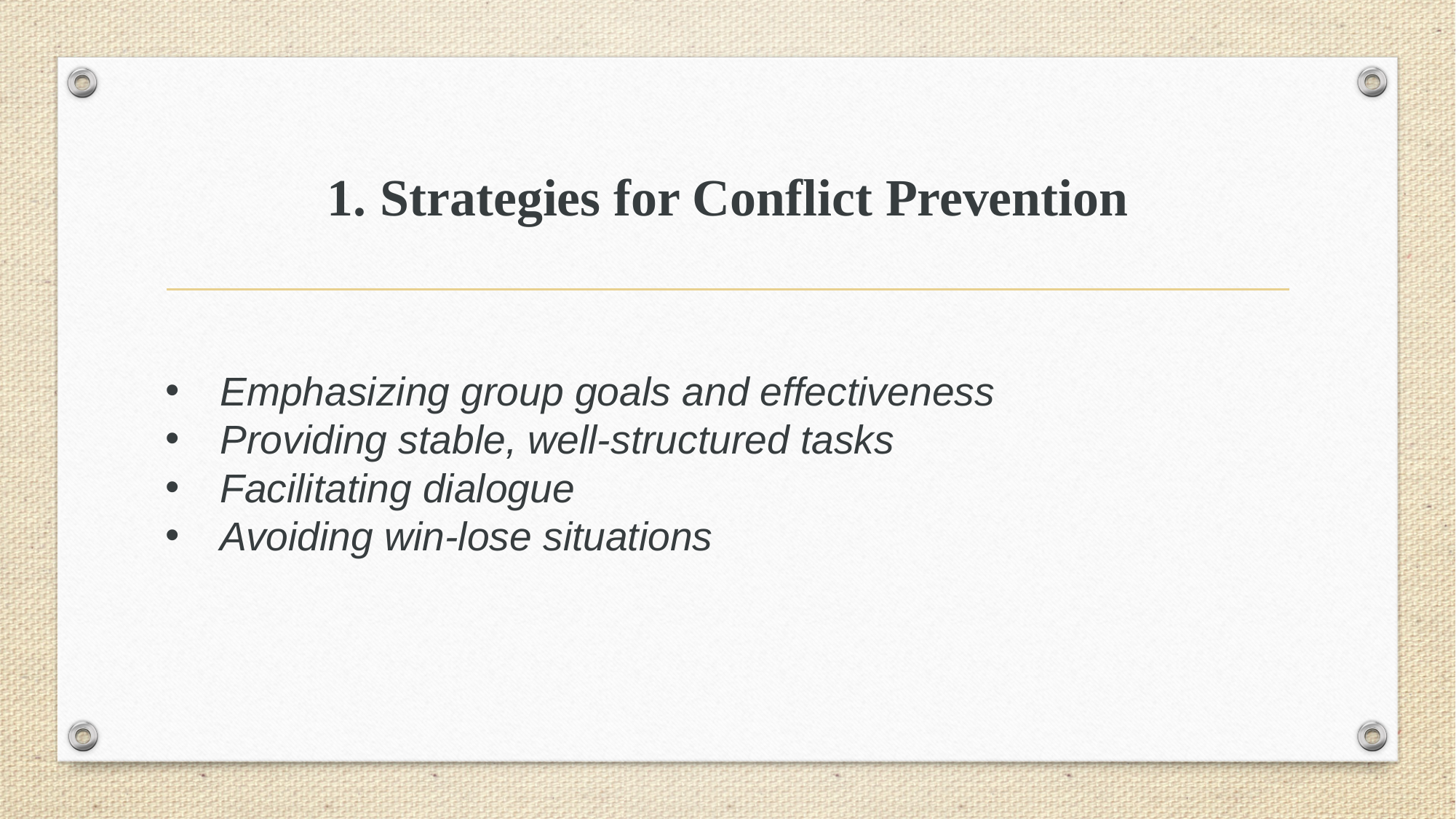

# Strategies for Conflict Prevention
Emphasizing group goals and effectiveness
Providing stable, well-structured tasks
Facilitating dialogue
Avoiding win-lose situations